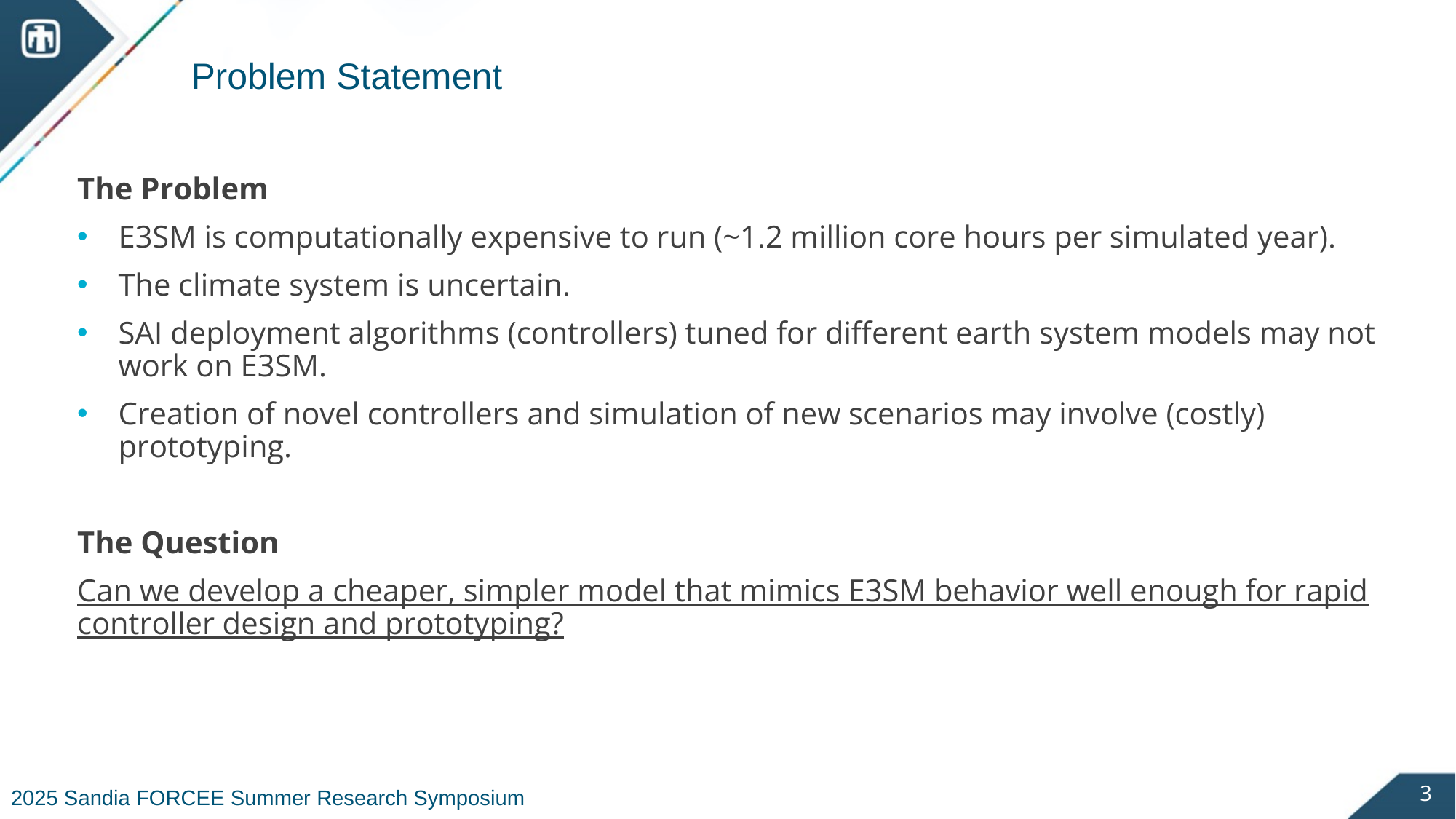

# Problem Statement
The Problem
E3SM is computationally expensive to run (~1.2 million core hours per simulated year).
The climate system is uncertain.
SAI deployment algorithms (controllers) tuned for different earth system models may not work on E3SM.
Creation of novel controllers and simulation of new scenarios may involve (costly) prototyping.

The Question
Can we develop a cheaper, simpler model that mimics E3SM behavior well enough for rapid controller design and prototyping?
3